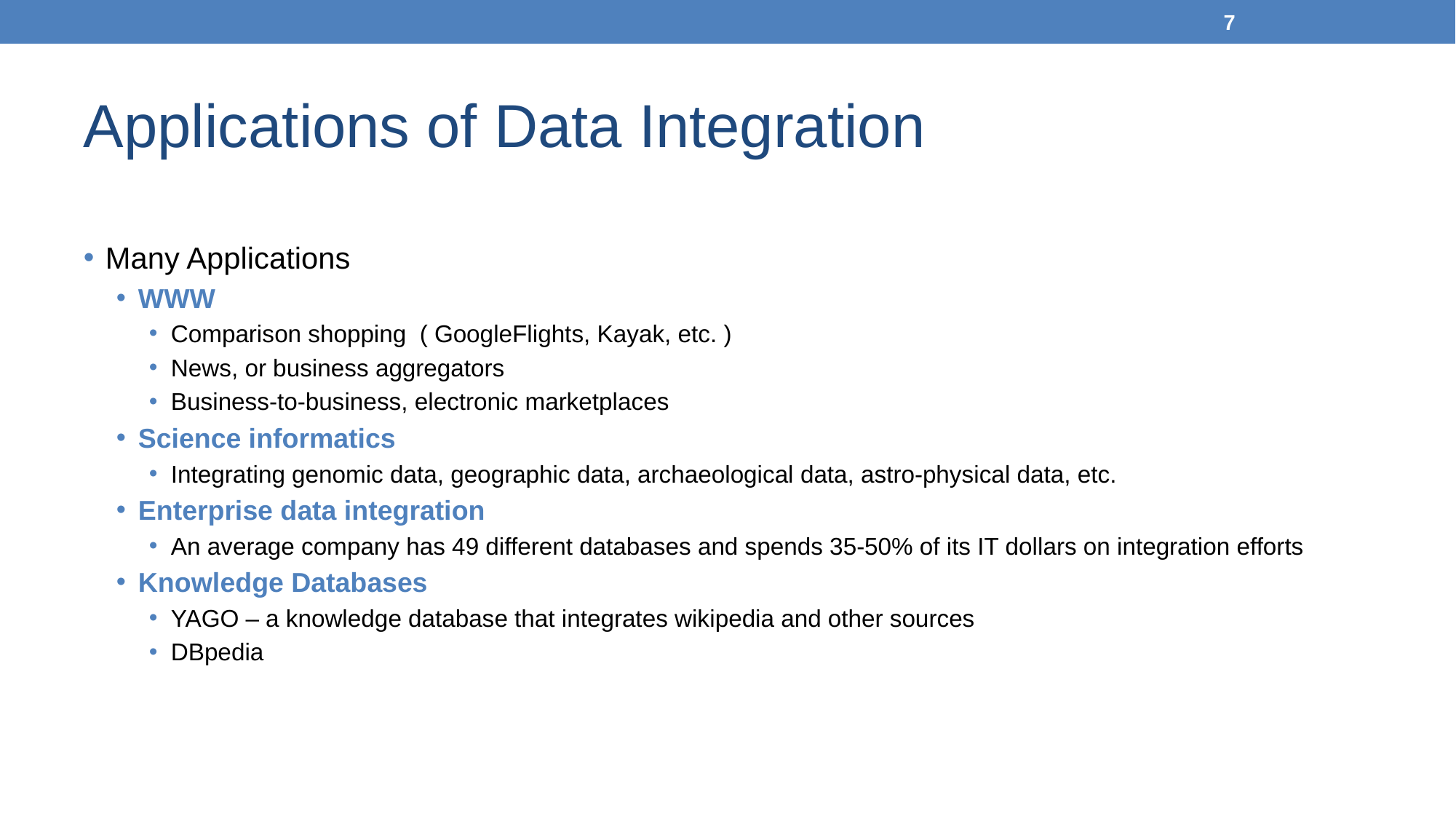

7
# Applications of Data Integration

Many Applications
WWW
Comparison shopping  ( GoogleFlights, Kayak, etc. )
News, or business aggregators
Business-to-business, electronic marketplaces
Science informatics
Integrating genomic data, geographic data, archaeological data, astro-physical data, etc.
Enterprise data integration
An average company has 49 different databases and spends 35-50% of its IT dollars on integration efforts
Knowledge Databases
YAGO – a knowledge database that integrates wikipedia and other sources
DBpedia